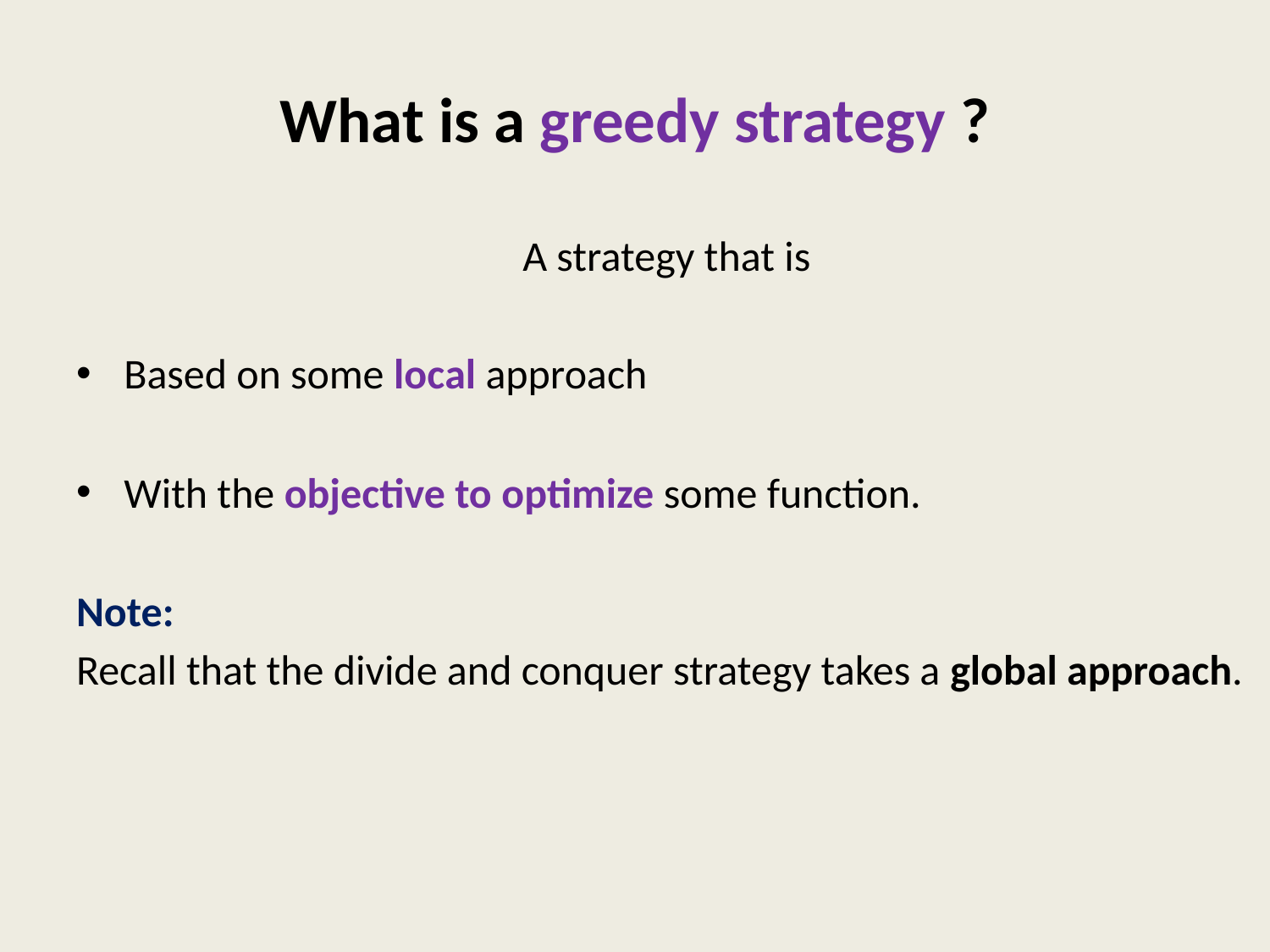

# What is a greedy strategy ?
A strategy that is

Based on some local approach

With the objective to optimize some function.

Note:
Recall that the divide and conquer strategy takes a global approach.